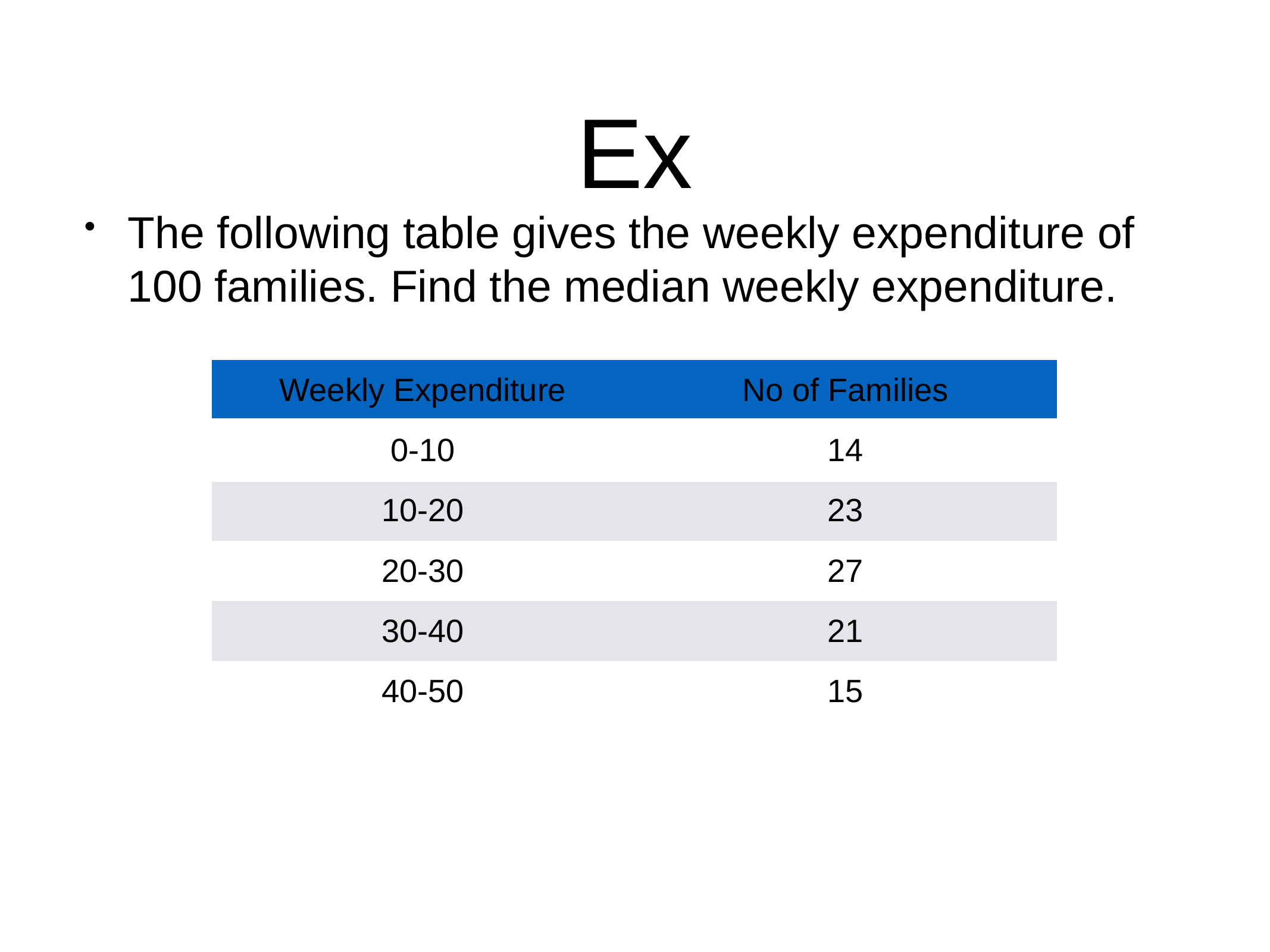

The following table gives the weekly expenditure of 100 families. Find the median weekly expenditure.
# Ex
| Weekly Expenditure | No of Families |
| --- | --- |
| 0-10 | 14 |
| 10-20 | 23 |
| 20-30 | 27 |
| 30-40 | 21 |
| 40-50 | 15 |